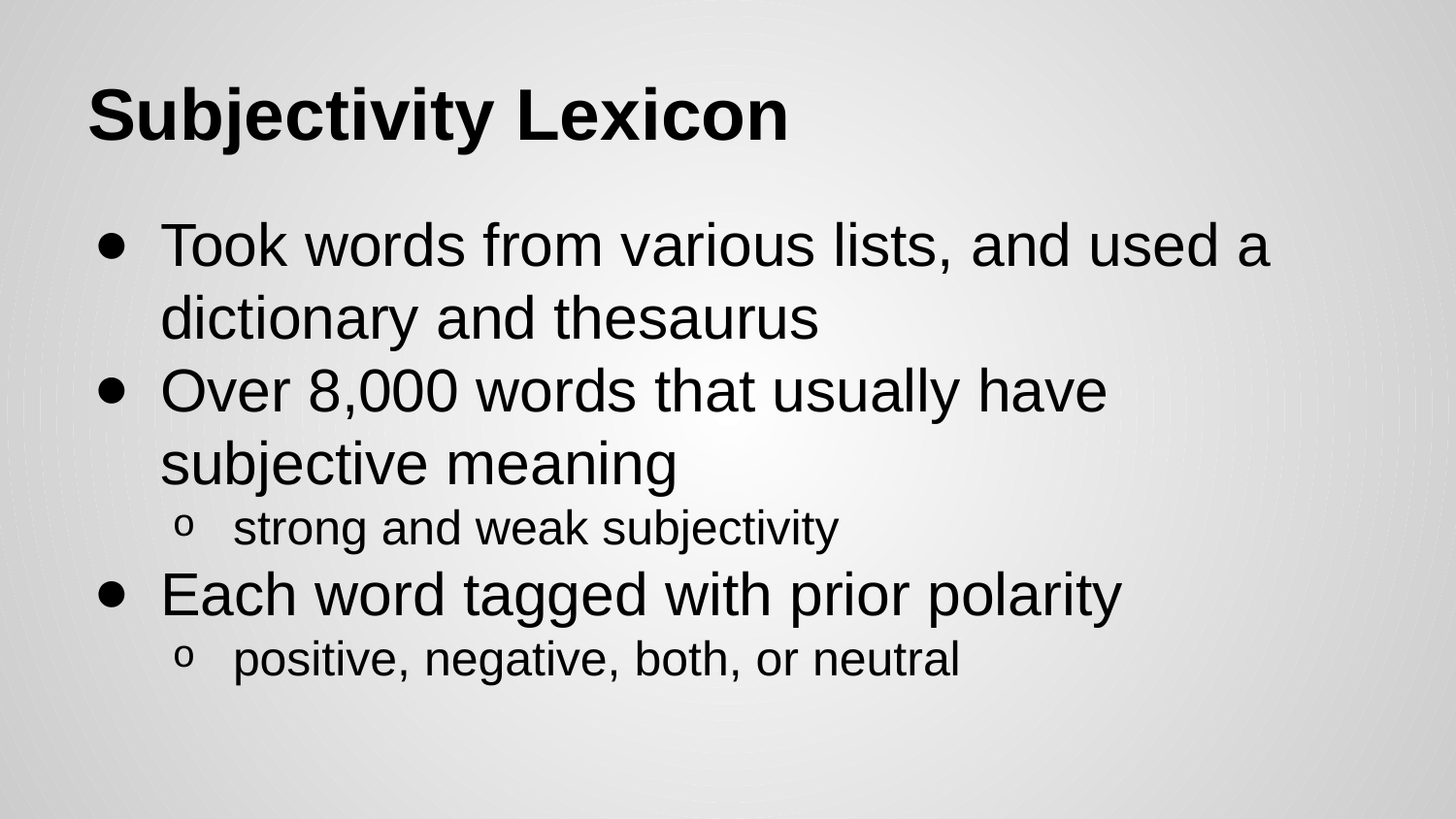

# Subjectivity Lexicon
Took words from various lists, and used a dictionary and thesaurus
Over 8,000 words that usually have subjective meaning
strong and weak subjectivity
Each word tagged with prior polarity
positive, negative, both, or neutral